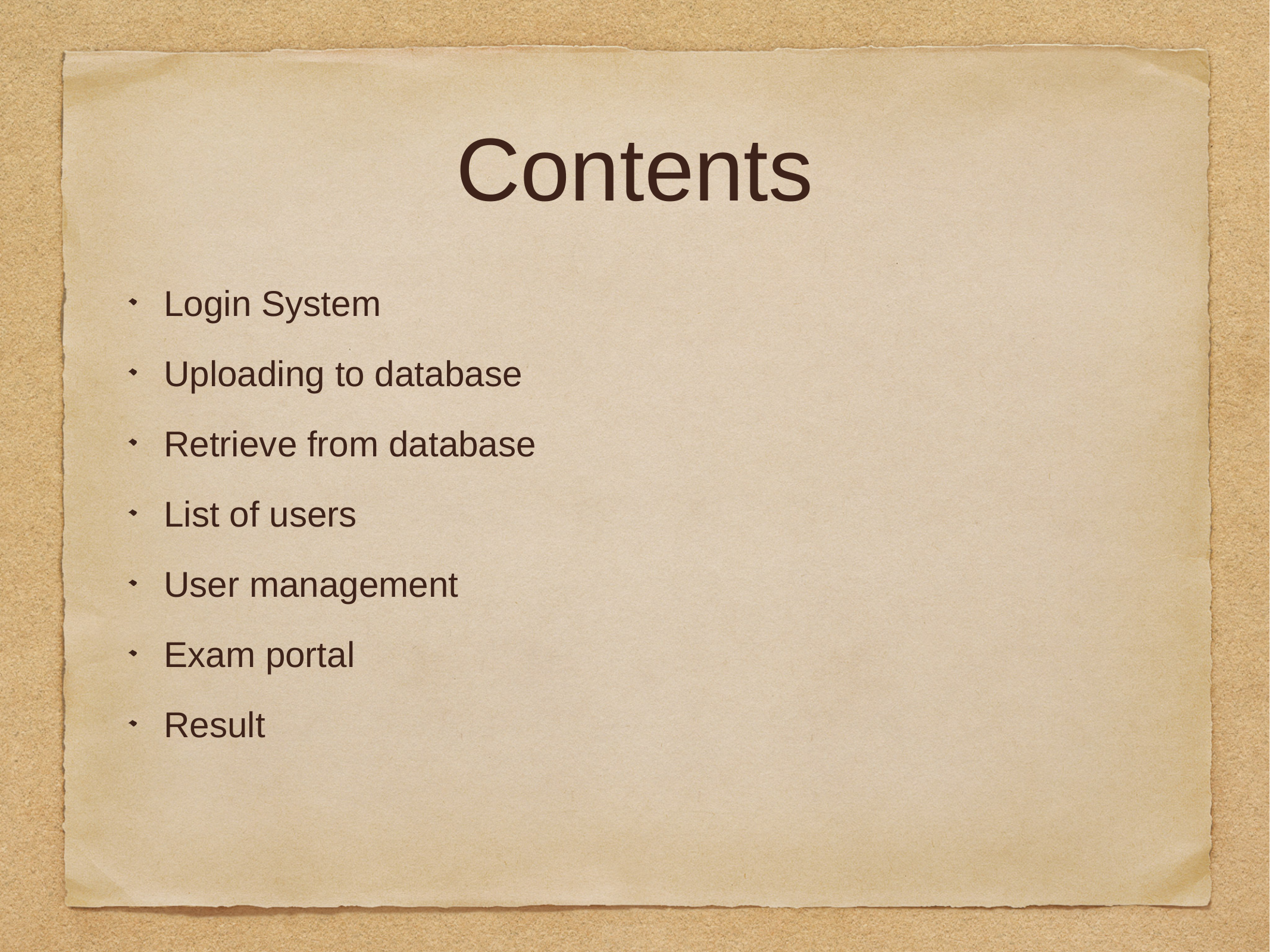

# Contents
Login System
Uploading to database
Retrieve from database
List of users
User management
Exam portal
Result